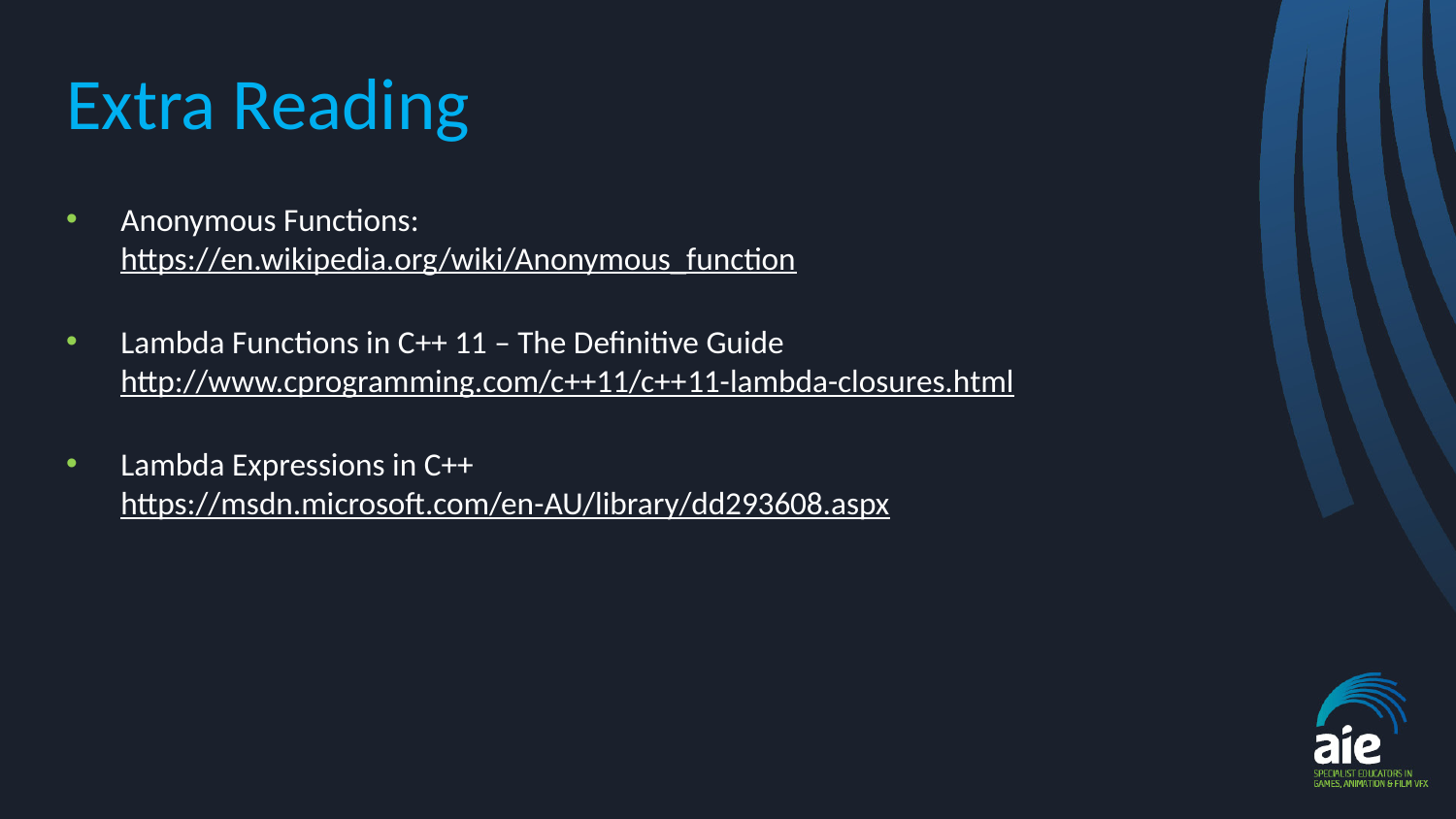

# Extra Reading
Anonymous Functions:
https://en.wikipedia.org/wiki/Anonymous_function
Lambda Functions in C++ 11 – The Definitive Guide
http://www.cprogramming.com/c++11/c++11-lambda-closures.html
Lambda Expressions in C++
https://msdn.microsoft.com/en-AU/library/dd293608.aspx